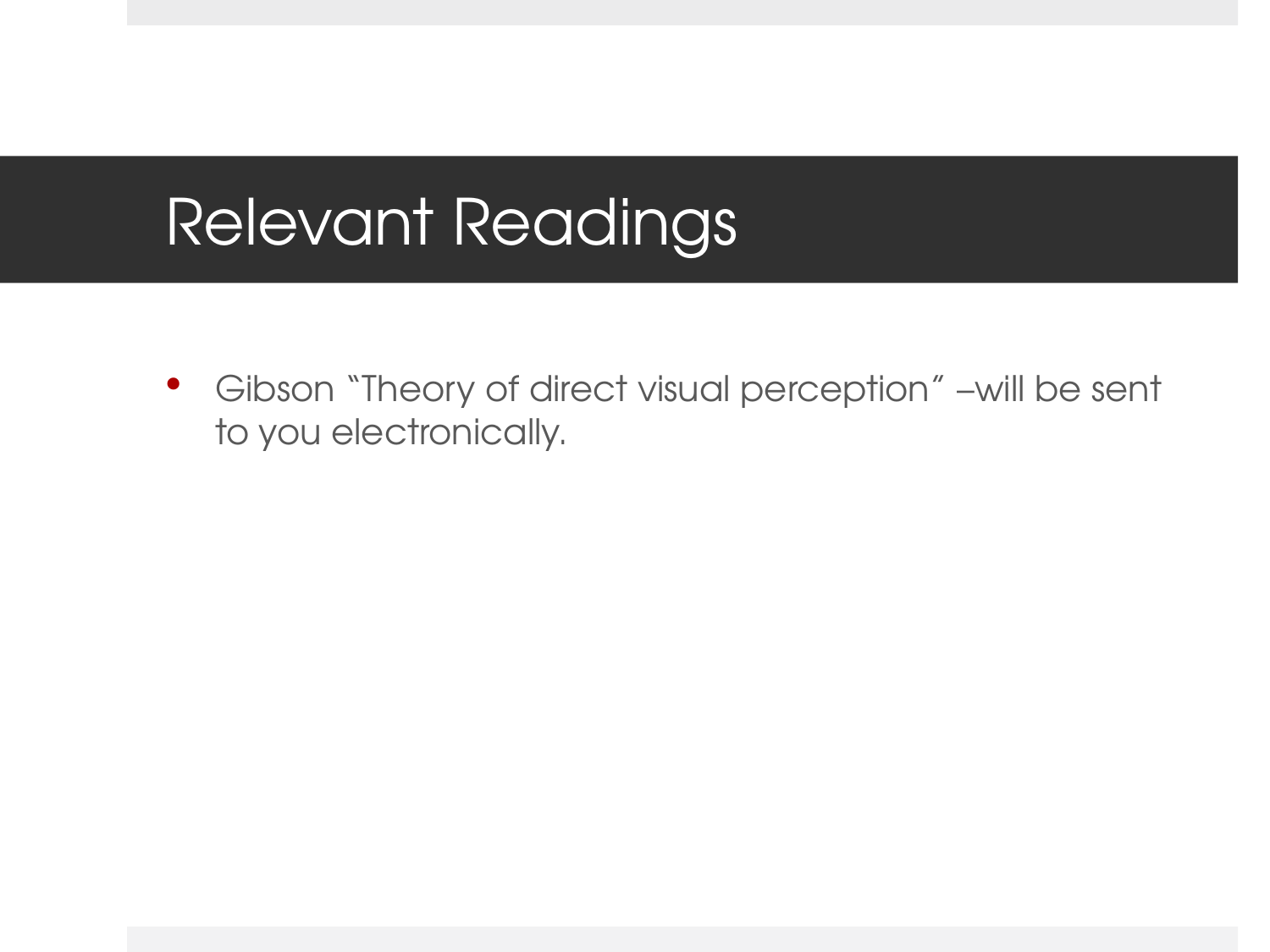

# Relevant Readings
Gibson “Theory of direct visual perception” –will be sent to you electronically.